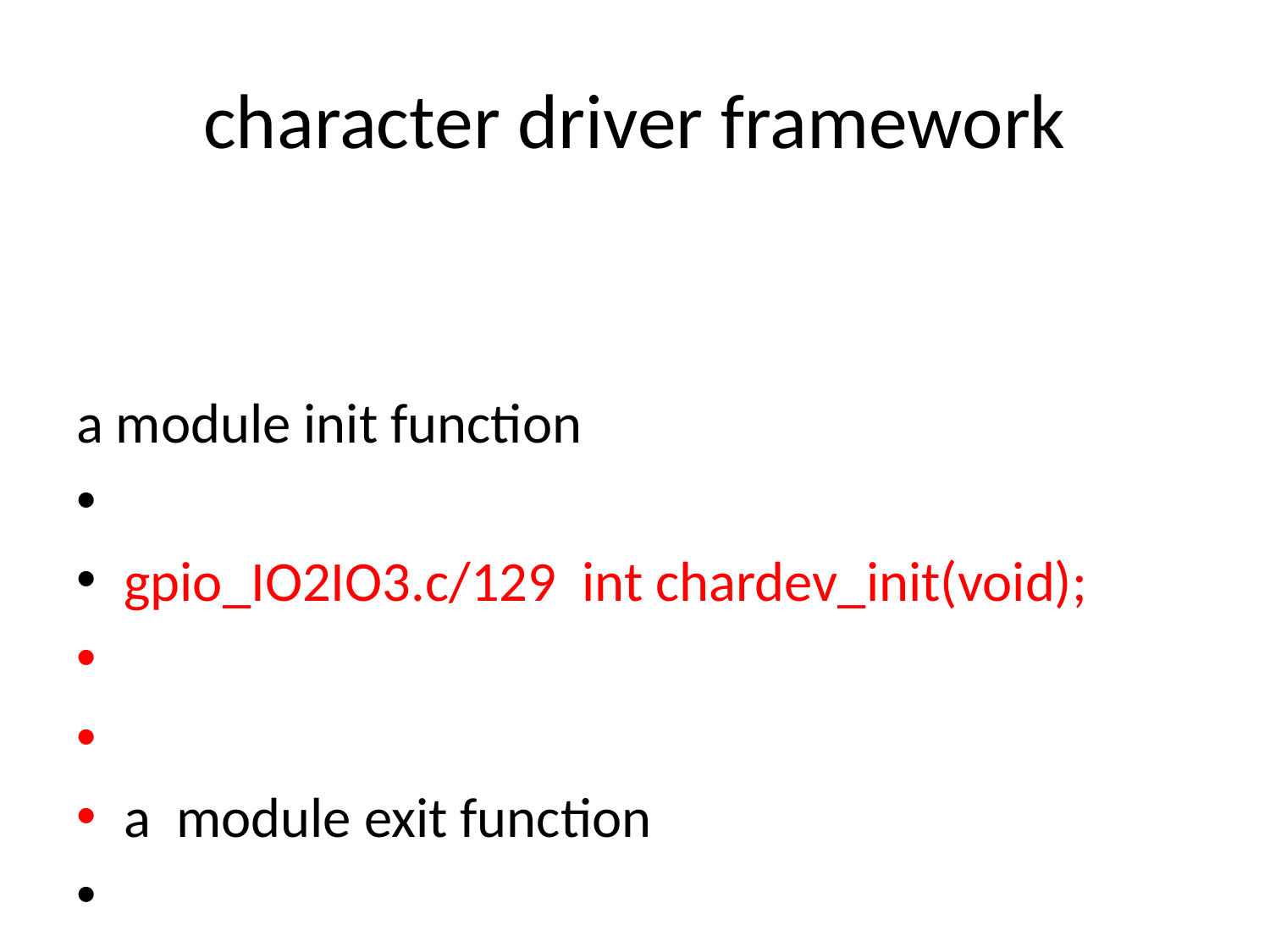

# character driver framework

a module init function

gpio_IO2IO3.c/129  int chardev_init(void);

a  module exit function

gpio_IO2IO3.c/160 void chardev_exit(void);

operations in module init function
gpio_IO2IO3.c/132 ret = alloc_chrdev_region(&dev_num,0,1,DEVICENAME);

get major device number

gpio_IO2IO3.c/139 major_number = MAJOR(dev_num);

apply for memory for cdev

gpio_IO2IO3.c/143 mcdev = cdev_alloc();

register the cde

gpio_IO2IO3/148  ret = cdev_add(mcdev,dev_num,1);